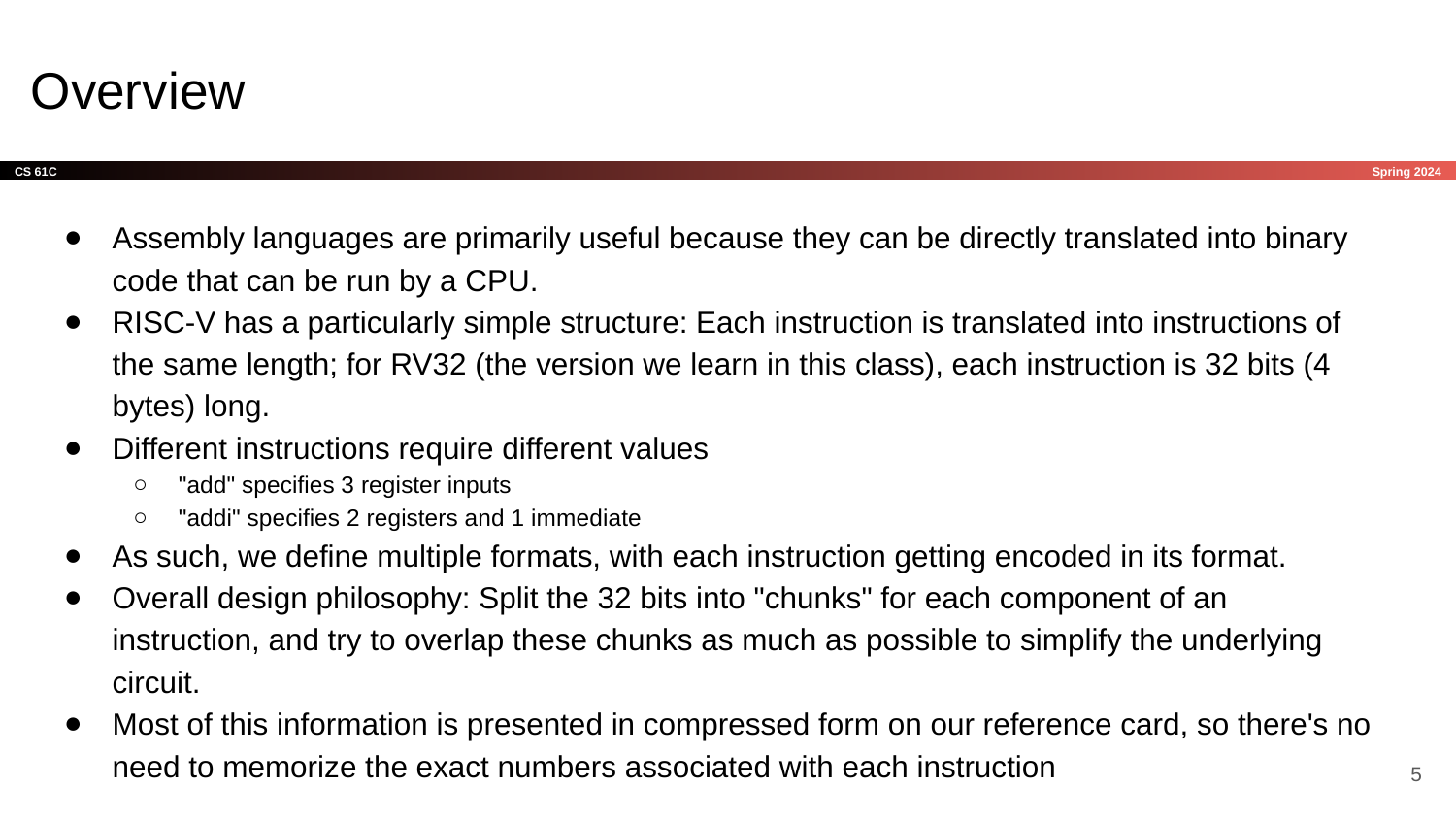

# Overview
Assembly languages are primarily useful because they can be directly translated into binary code that can be run by a CPU.
RISC-V has a particularly simple structure: Each instruction is translated into instructions of the same length; for RV32 (the version we learn in this class), each instruction is 32 bits (4 bytes) long.
Different instructions require different values
"add" specifies 3 register inputs
"addi" specifies 2 registers and 1 immediate
As such, we define multiple formats, with each instruction getting encoded in its format.
Overall design philosophy: Split the 32 bits into "chunks" for each component of an instruction, and try to overlap these chunks as much as possible to simplify the underlying circuit.
Most of this information is presented in compressed form on our reference card, so there's no need to memorize the exact numbers associated with each instruction
5